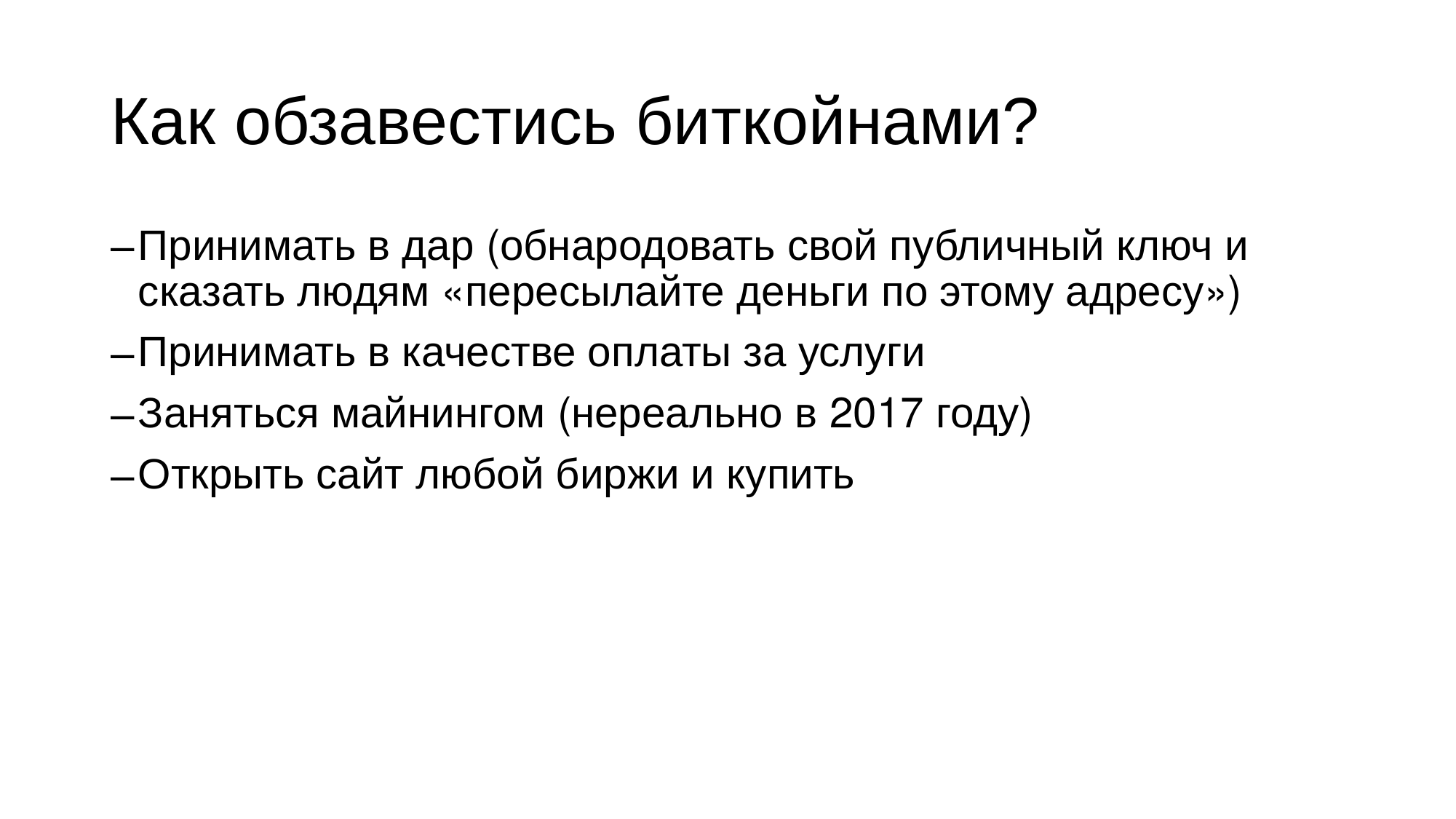

# Как обзавестись биткойнами?
Принимать в дар (обнародовать свой публичный ключ и сказать людям «пересылайте деньги по этому адресу»)
Принимать в качестве оплаты за услуги
Заняться майнингом (нереально в 2017 году)
Открыть сайт любой биржи и купить